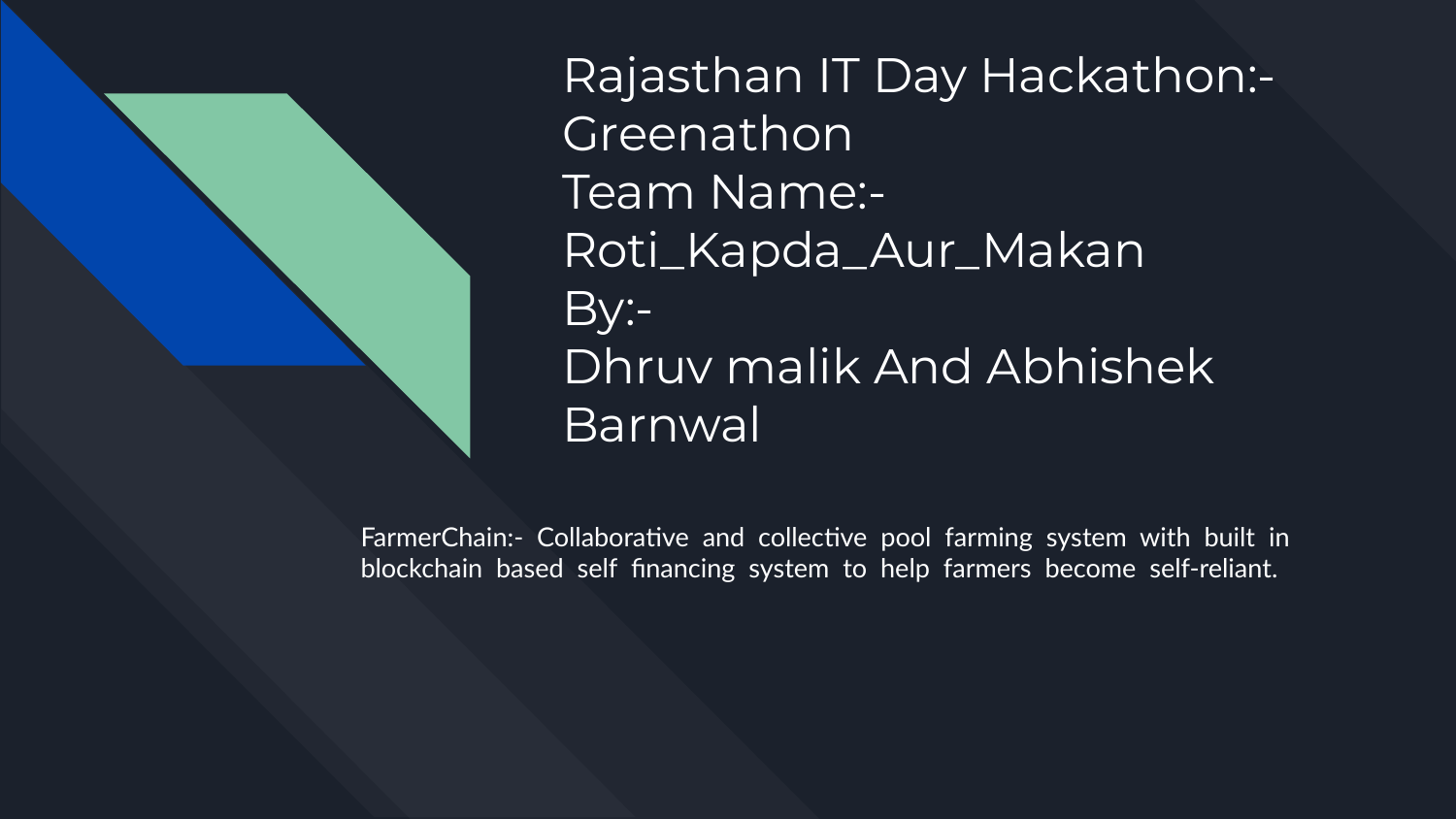

# Rajasthan IT Day Hackathon:- Greenathon
Team Name:-
Roti_Kapda_Aur_Makan
By:-
Dhruv malik And Abhishek Barnwal
FarmerChain:-  Collaborative​ ​ and​ ​ collective​ ​ pool​ ​ farming​ ​ system​ ​ with​ ​ built​ ​ in​ ​ blockchain​ ​ based​ ​ self​ ​ financing​ ​ system​ ​ to​ ​ help​ ​ farmers​ ​ become​ ​ self-reliant.